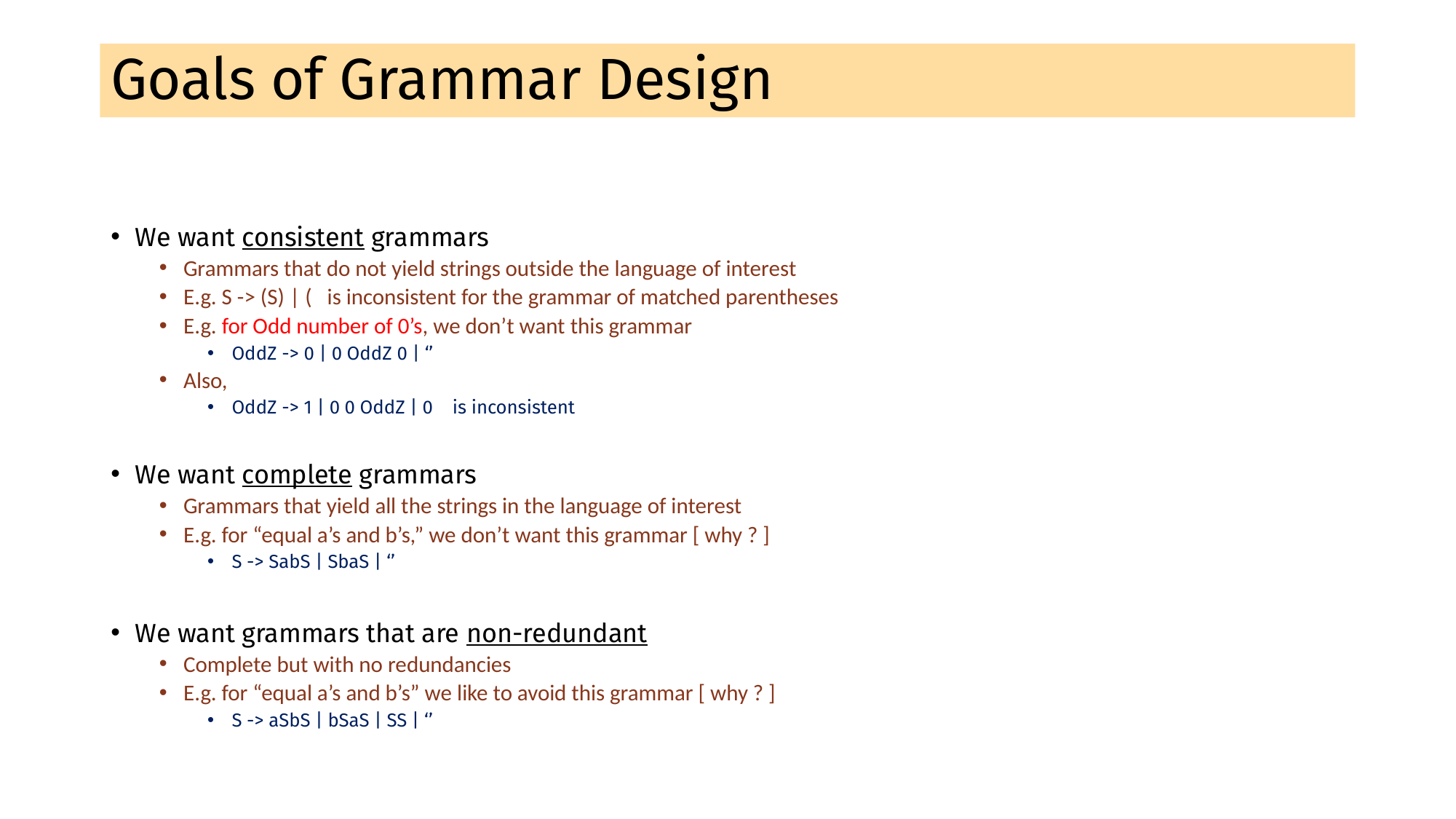

# Goals of Grammar Design
We want consistent grammars
Grammars that do not yield strings outside the language of interest
E.g. S -> (S) | (   is inconsistent for the grammar of matched parentheses
E.g. for Odd number of 0’s, we don’t want this grammar
OddZ -> 0 | 0 OddZ 0 | ‘’
Also,
OddZ -> 1 | 0 0 OddZ | 0    is inconsistent

We want complete grammars
Grammars that yield all the strings in the language of interest
E.g. for “equal a’s and b’s,” we don’t want this grammar [ why ? ]
S -> SabS | SbaS | ‘’

We want grammars that are non-redundant
Complete but with no redundancies
E.g. for “equal a’s and b’s” we like to avoid this grammar [ why ? ]
S -> aSbS | bSaS | SS | ‘’